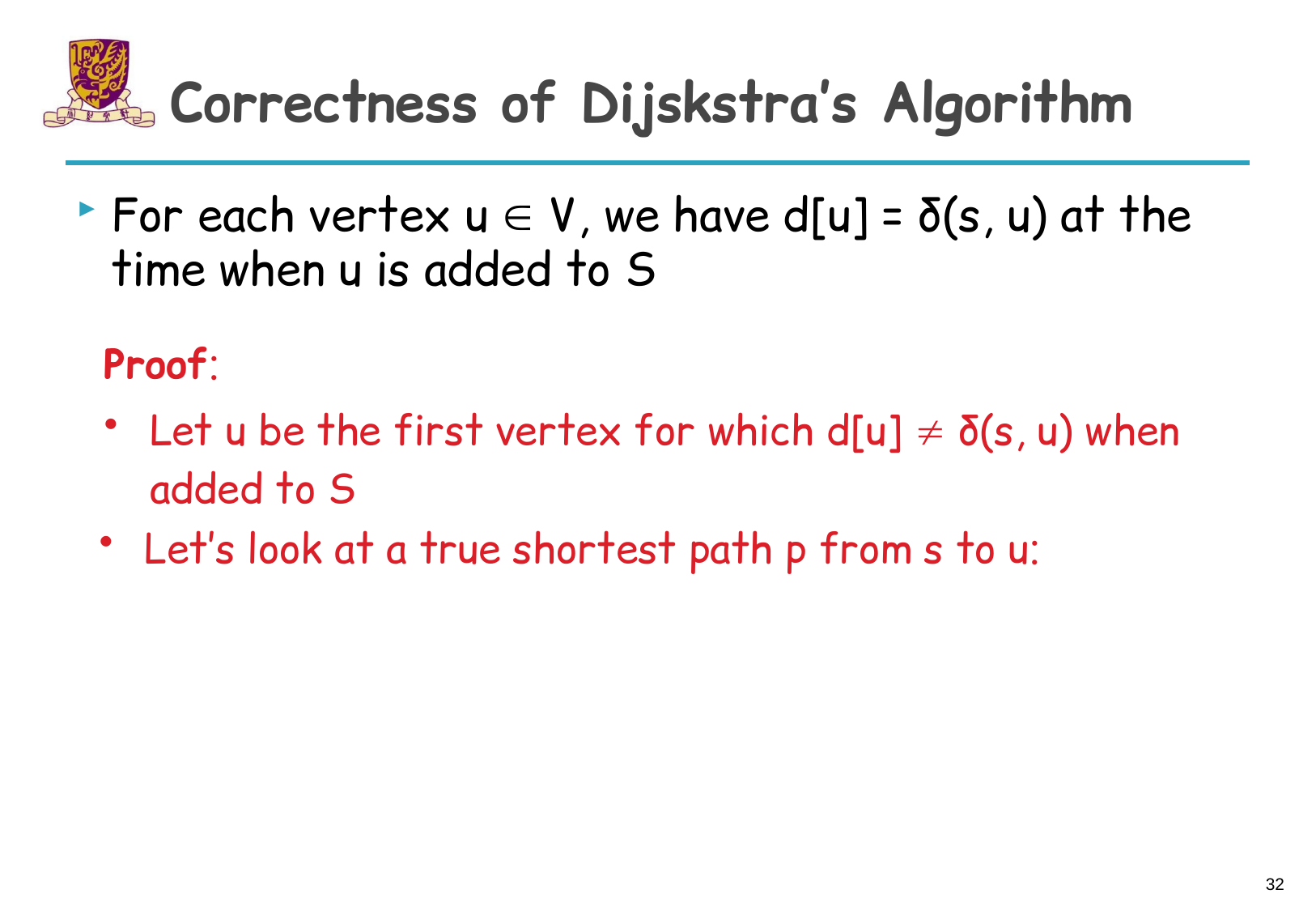

# Correctness of Dijskstra’s Algorithm
For each vertex u ∈ V, we have d[u] = δ(s, u) at the time when u is added to S
Proof:
Let u be the first vertex for which d[u] ≠ δ(s, u) when added to S
Let’s look at a true shortest path p from s to u:
32